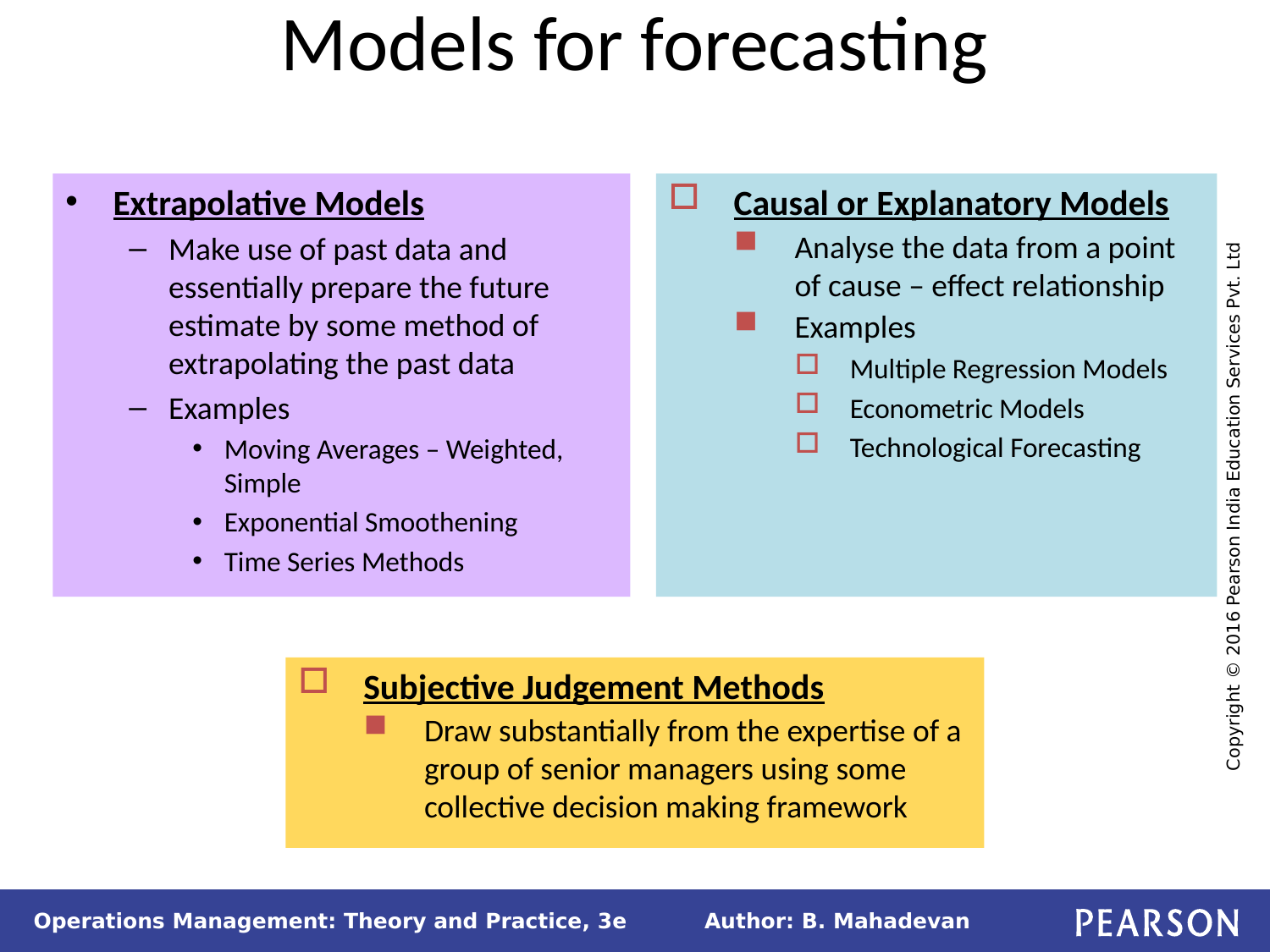

# Models for forecasting
Extrapolative Models
Make use of past data and essentially prepare the future estimate by some method of extrapolating the past data
Examples
Moving Averages – Weighted, Simple
Exponential Smoothening
Time Series Methods
Causal or Explanatory Models
Analyse the data from a point of cause – effect relationship
Examples
Multiple Regression Models
Econometric Models
Technological Forecasting
Subjective Judgement Methods
Draw substantially from the expertise of a group of senior managers using some collective decision making framework